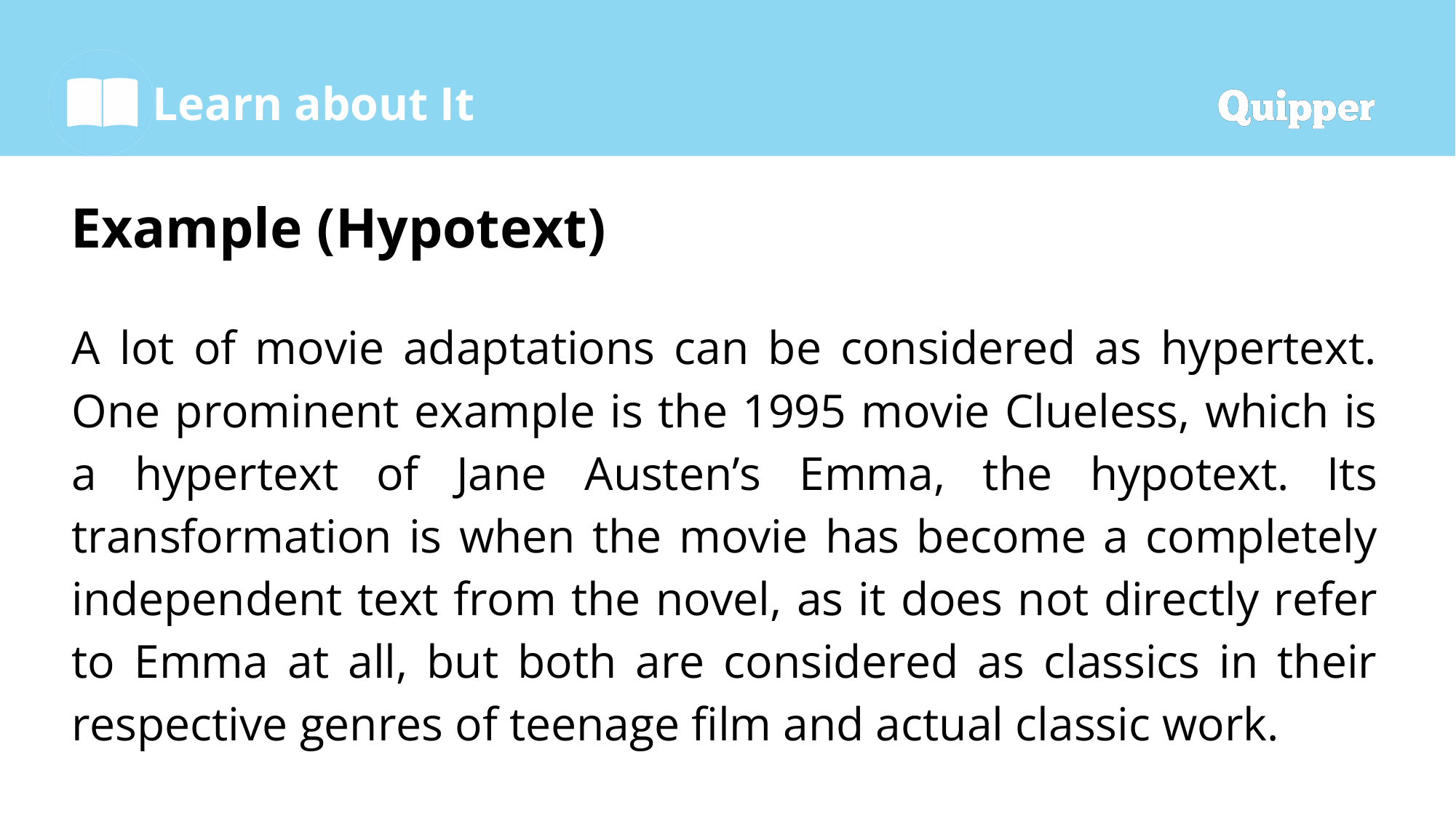

# Example (Hypotext)
A lot of movie adaptations can be considered as hypertext. One prominent example is the 1995 movie Clueless, which is a hypertext of Jane Austen’s Emma, the hypotext. Its transformation is when the movie has become a completely independent text from the novel, as it does not directly refer to Emma at all, but both are considered as classics in their respective genres of teenage film and actual classic work.